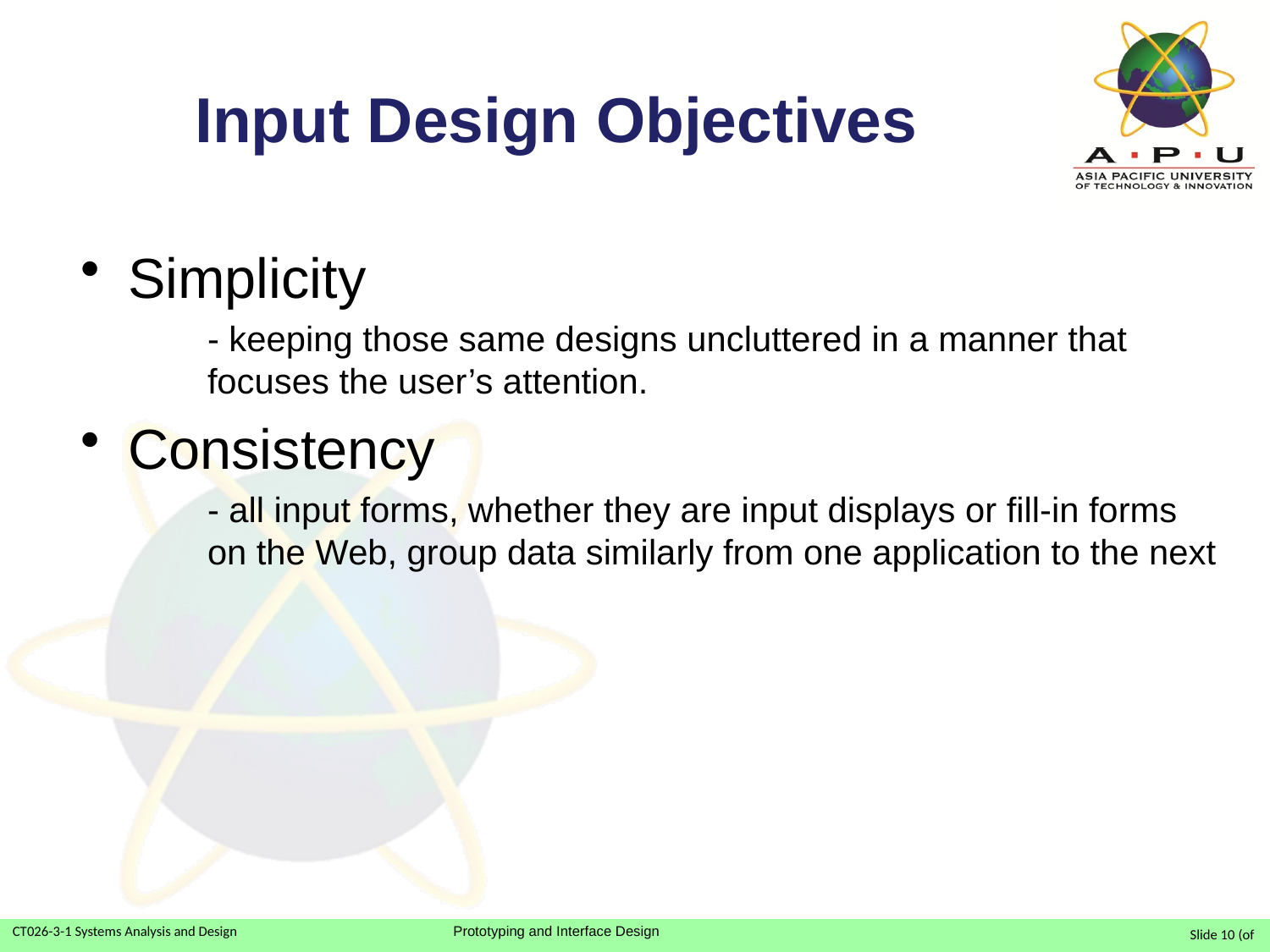

# Input Design Objectives
Simplicity
	- keeping those same designs uncluttered in a manner that 	focuses the user’s attention.
Consistency
	- all input forms, whether they are input displays or fill-in forms 	on the Web, group data similarly from one application to the next

Slide 10 (of